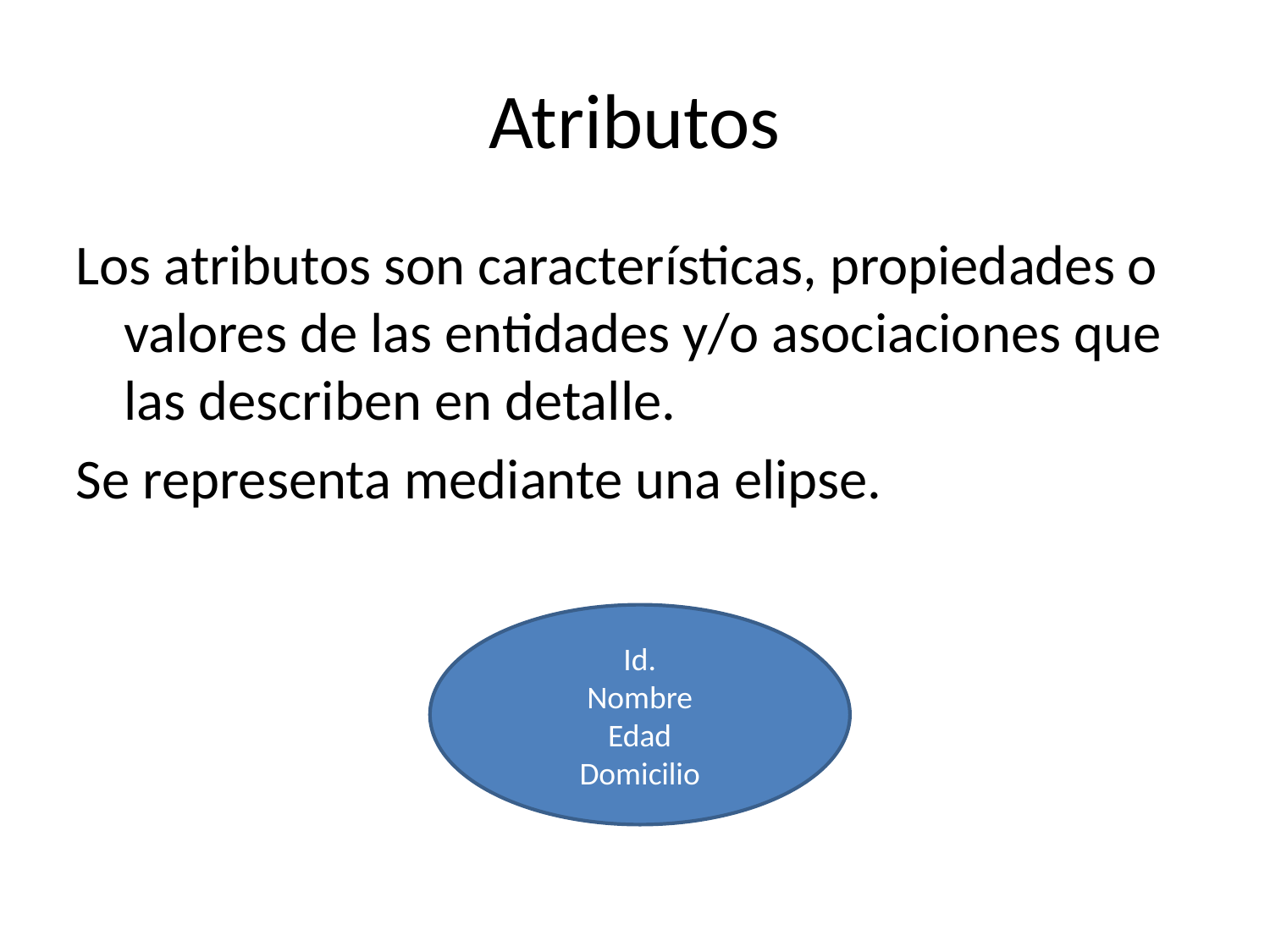

Atributos
Los atributos son características, propiedades o valores de las entidades y/o asociaciones que las describen en detalle.
Se representa mediante una elipse.
Id.
Nombre
Edad
Domicilio